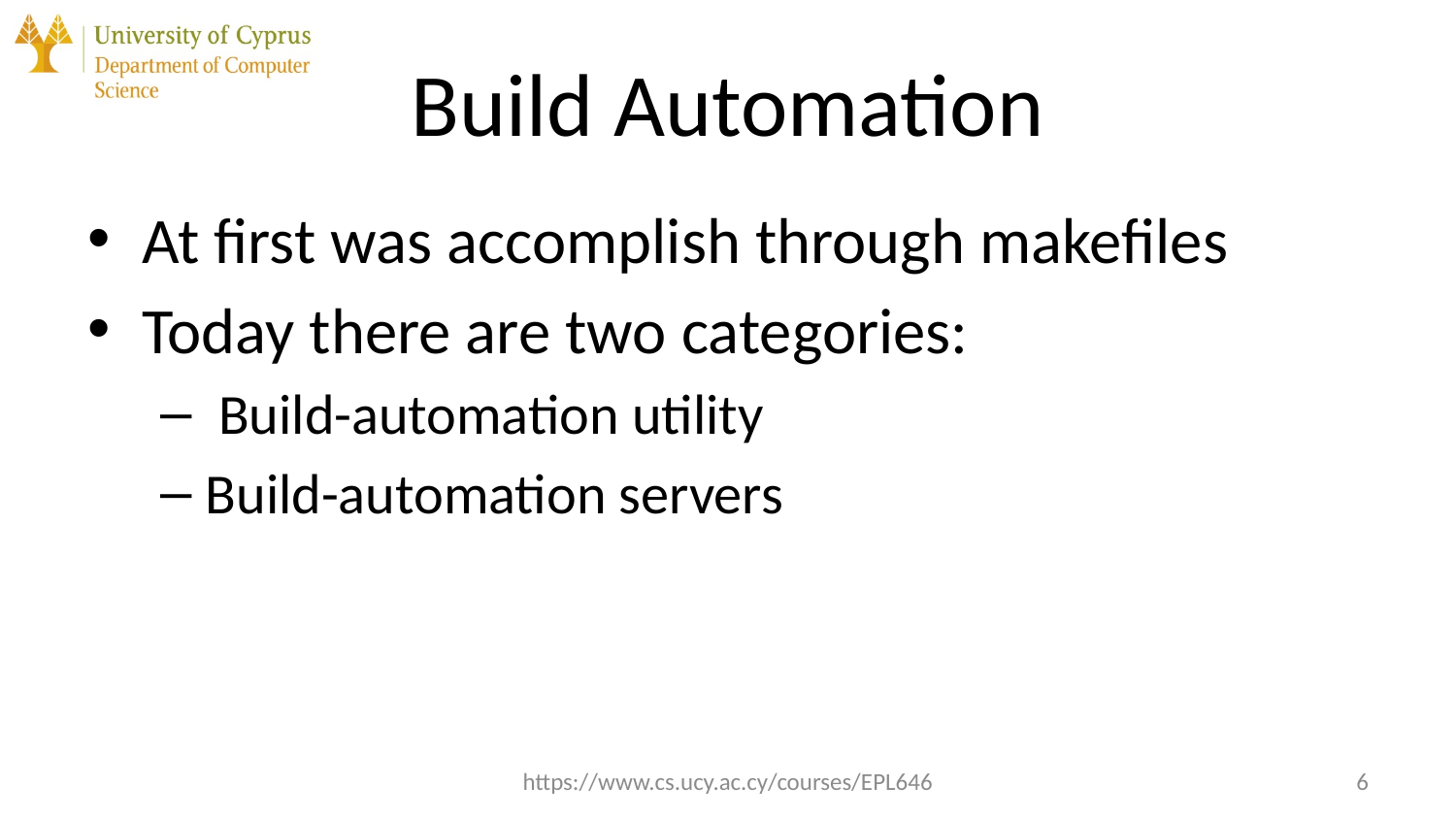

# Build Automation
At first was accomplish through makefiles
Today there are two categories:
 Build-automation utility
Build-automation servers

https://www.cs.ucy.ac.cy/courses/EPL646
6